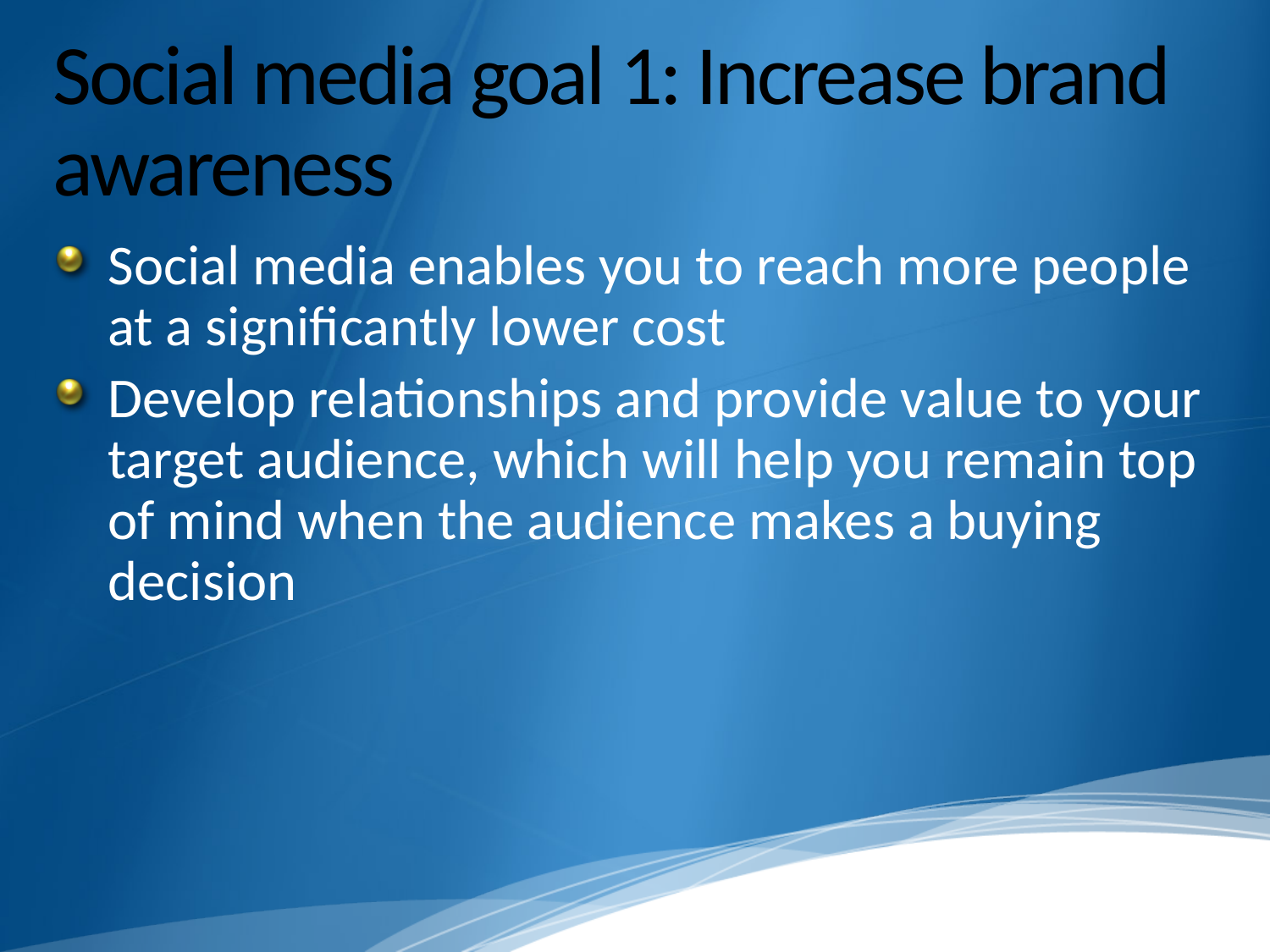

# Social media goal 1: Increase brand awareness
Social media enables you to reach more people at a significantly lower cost
Develop relationships and provide value to your target audience, which will help you remain top of mind when the audience makes a buying decision